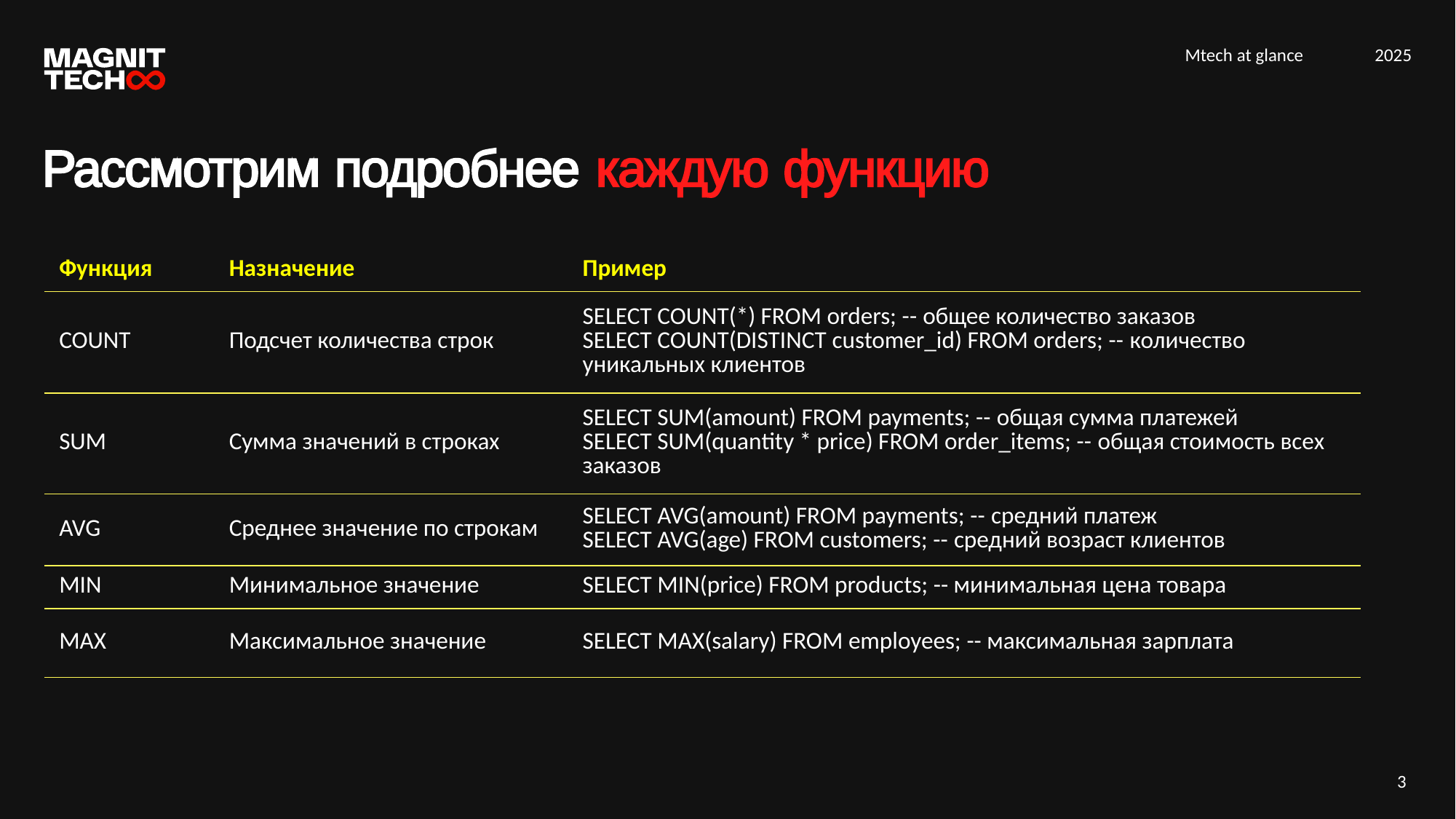

Рассмотрим подробнее каждую функцию
| Функция | Назначение | Пример |
| --- | --- | --- |
| COUNT | Подсчет количества строк | SELECT COUNT(\*) FROM orders; -- общее количество заказов SELECT COUNT(DISTINCT customer\_id) FROM orders; -- количество уникальных клиентов |
| SUM | Сумма значений в строках | SELECT SUM(amount) FROM payments; -- общая сумма платежей SELECT SUM(quantity \* price) FROM order\_items; -- общая стоимость всех заказов |
| AVG | Среднее значение по строкам | SELECT AVG(amount) FROM payments; -- средний платеж SELECT AVG(age) FROM customers; -- средний возраст клиентов |
| MIN | Минимальное значение | SELECT MIN(price) FROM products; -- минимальная цена товара |
| MAX | Максимальное значение | SELECT MAX(salary) FROM employees; -- максимальная зарплата |
3